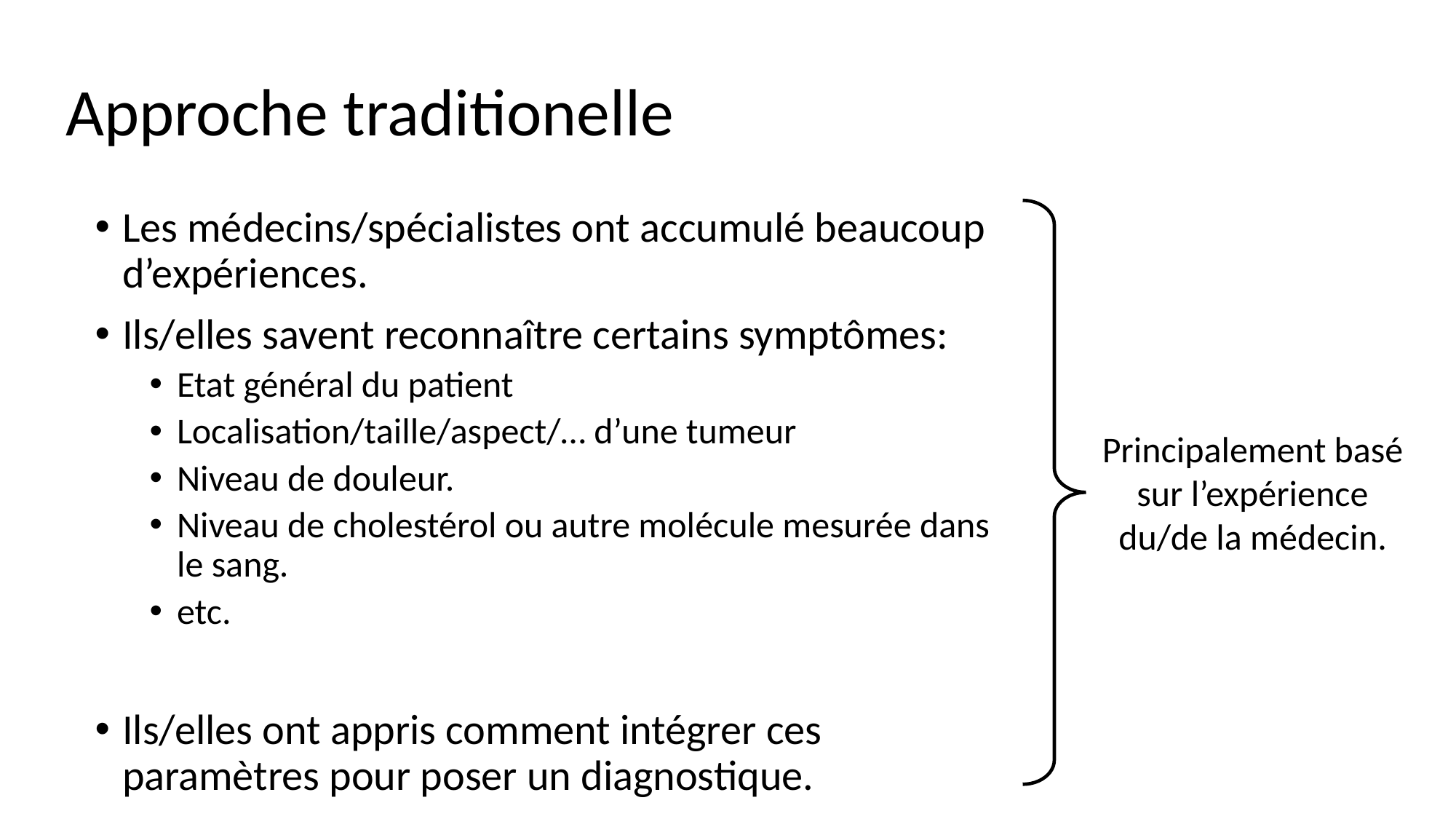

# Approche traditionelle
Les médecins/spécialistes ont accumulé beaucoup d’expériences.
Ils/elles savent reconnaître certains symptômes:
Etat général du patient
Localisation/taille/aspect/… d’une tumeur
Niveau de douleur.
Niveau de cholestérol ou autre molécule mesurée dans le sang.
etc.

Ils/elles ont appris comment intégrer ces paramètres pour poser un diagnostique.

Principalement basé sur l’expérience du/de la médecin.